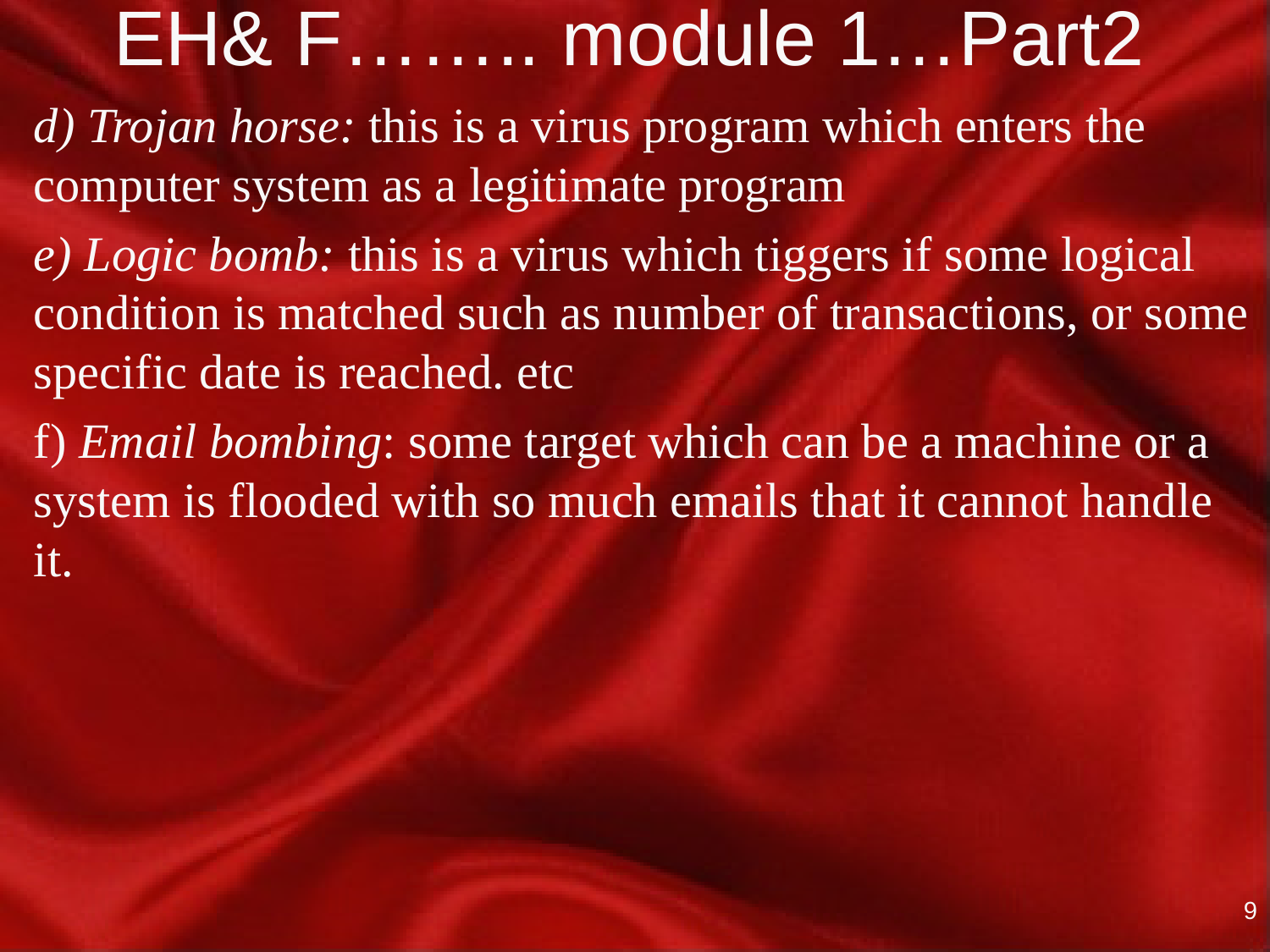

# EH& F…….. module 1…Part2
d) Trojan horse: this is a virus program which enters the computer system as a legitimate program
e) Logic bomb: this is a virus which tiggers if some logical condition is matched such as number of transactions, or some specific date is reached. etc
f) Email bombing: some target which can be a machine or a system is flooded with so much emails that it cannot handle it.

9